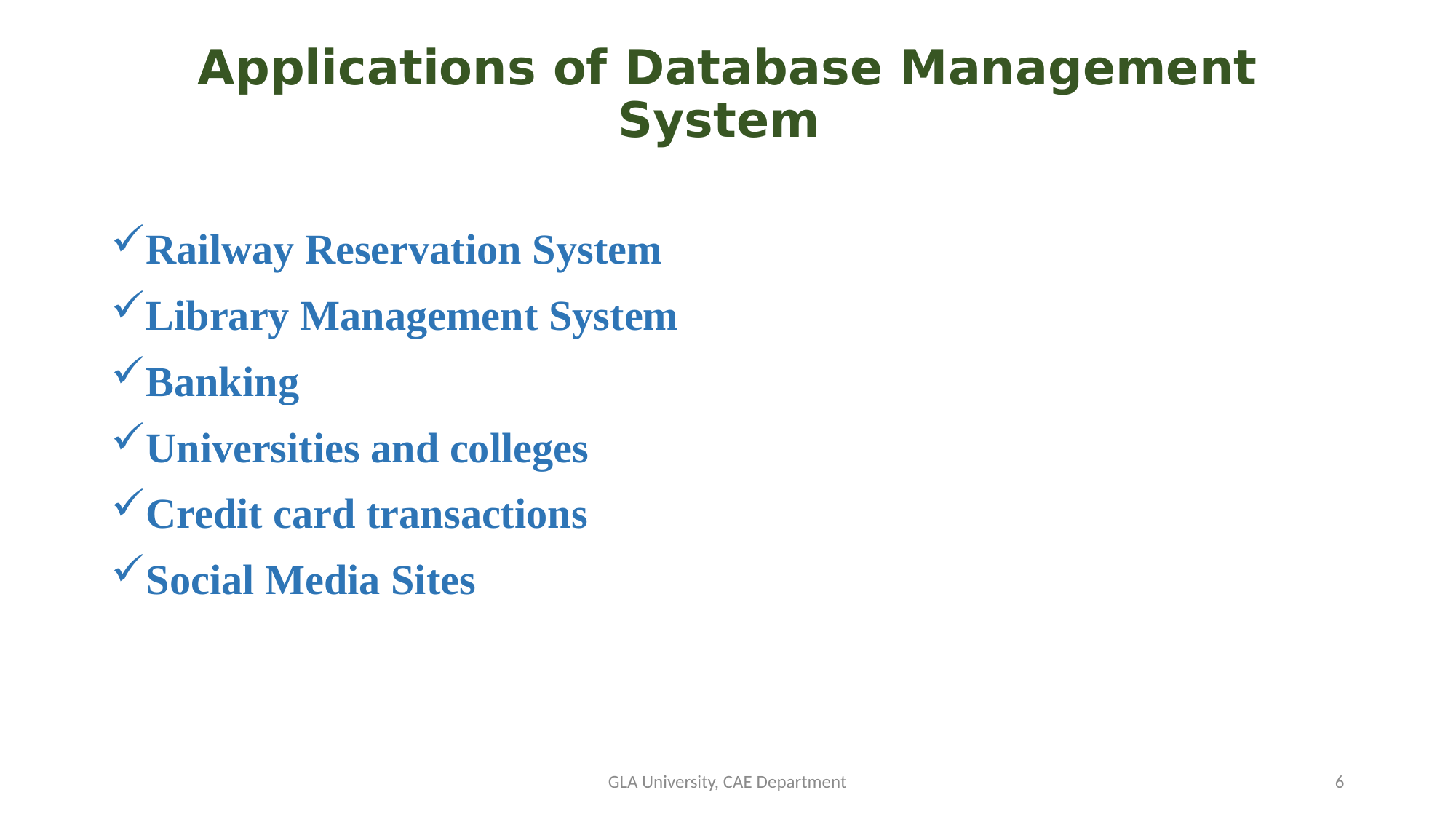

# Applications of Database Management System
Railway Reservation System
Library Management System
Banking
Universities and colleges
Credit card transactions
Social Media Sites

GLA University, CAE Department
6